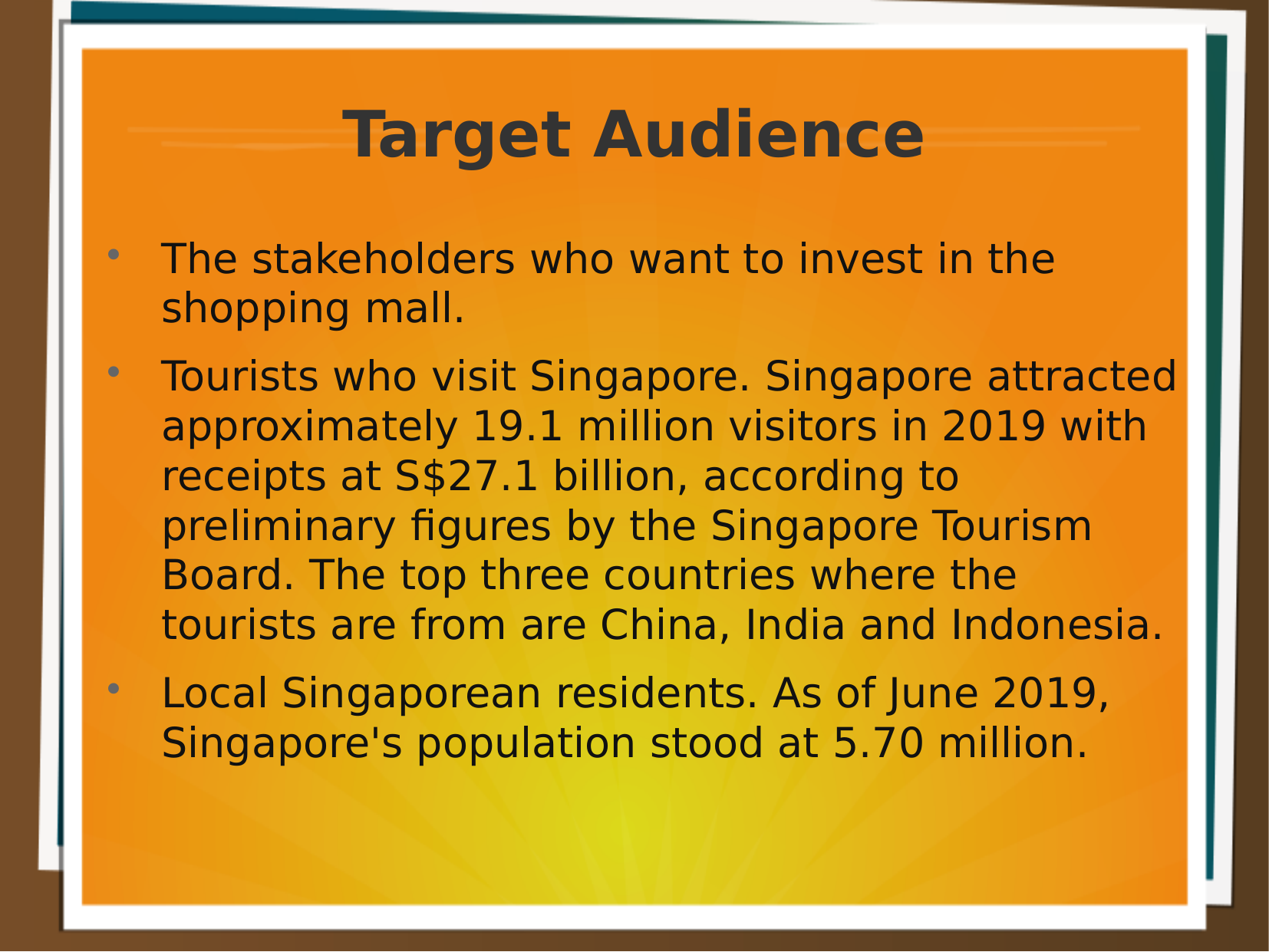

Target Audience
The stakeholders who want to invest in the shopping mall.
Tourists who visit Singapore. Singapore attracted approximately 19.1 million visitors in 2019 with receipts at S$27.1 billion, according to preliminary figures by the Singapore Tourism Board. The top three countries where the tourists are from are China, India and Indonesia.
Local Singaporean residents. As of June 2019, Singapore's population stood at 5.70 million.